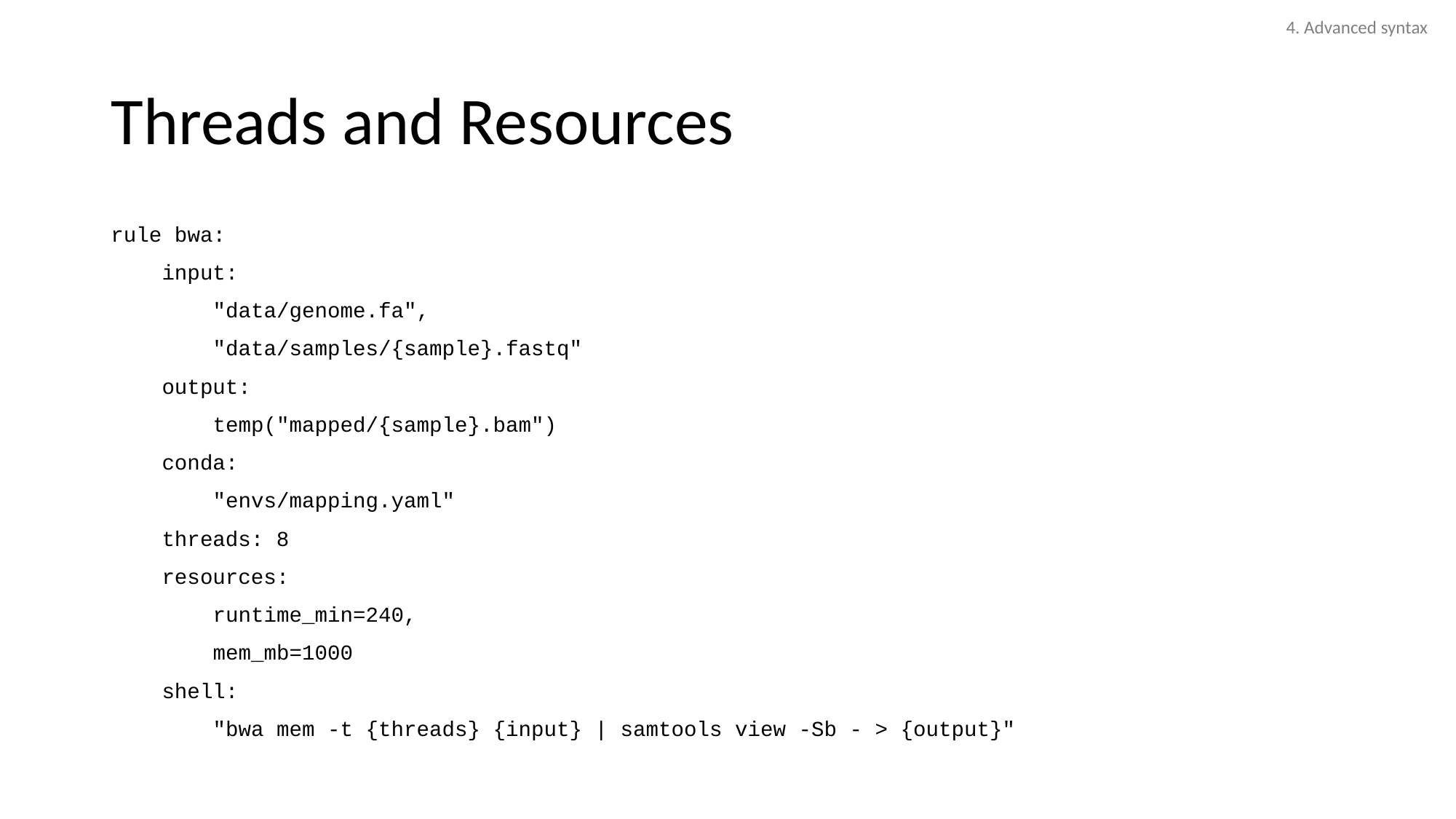

4. Advanced syntax
# Threads and Resources
rule bwa:
    input:
        "data/genome.fa",
        "data/samples/{sample}.fastq"
    output:
        temp("mapped/{sample}.bam")
    conda:
        "envs/mapping.yaml"
    threads: 8
    resources:
        runtime_min=240,
        mem_mb=1000
    shell:
        "bwa mem -t {threads} {input} | samtools view -Sb - > {output}"